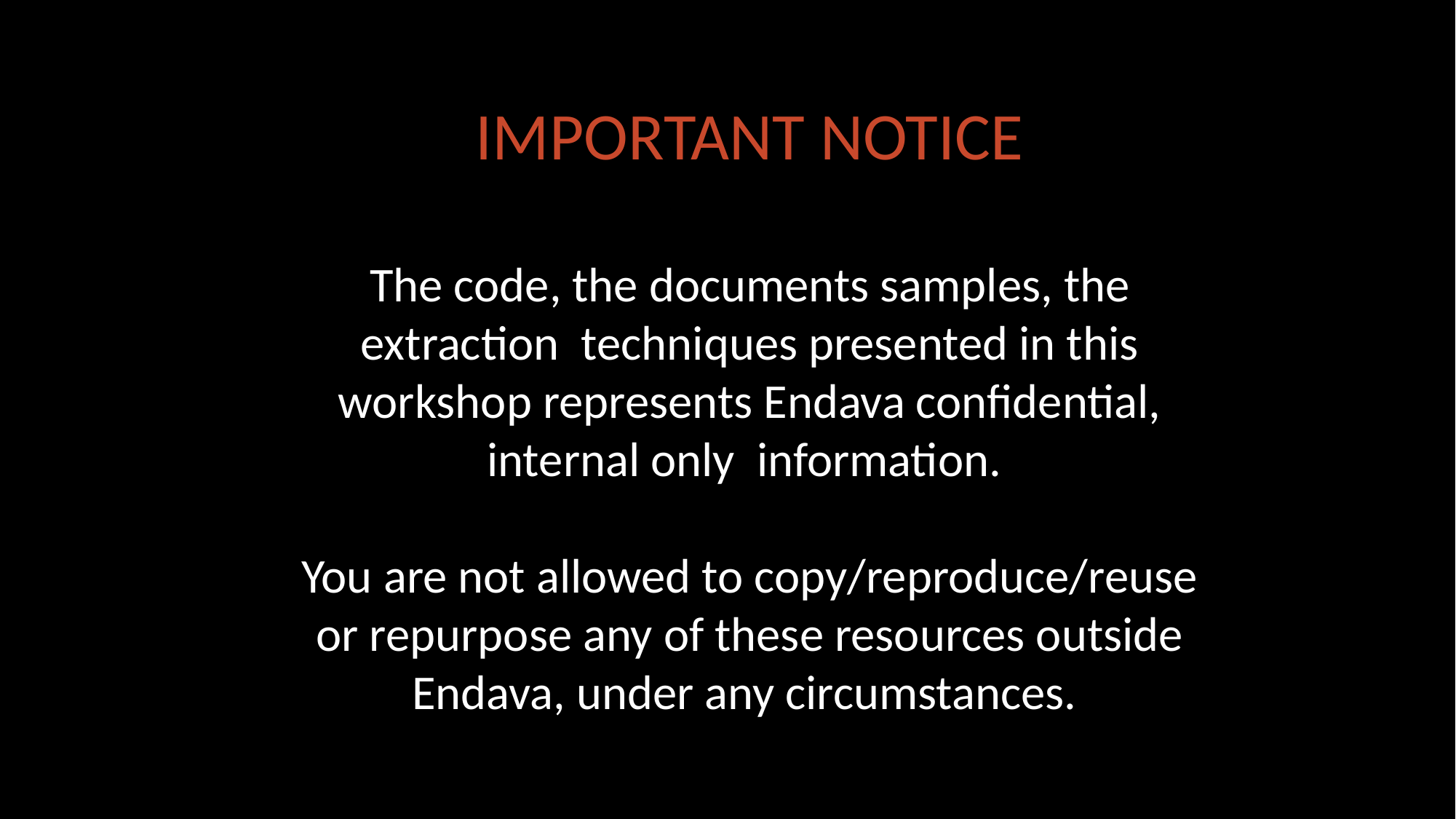

IMPORTANT NOTICE

The code, the documents samples, the extraction  techniques presented in this workshop represents Endava confidential, internal only  information.

You are not allowed to copy/reproduce/reuse or repurpose any of these resources outside Endava, under any circumstances.